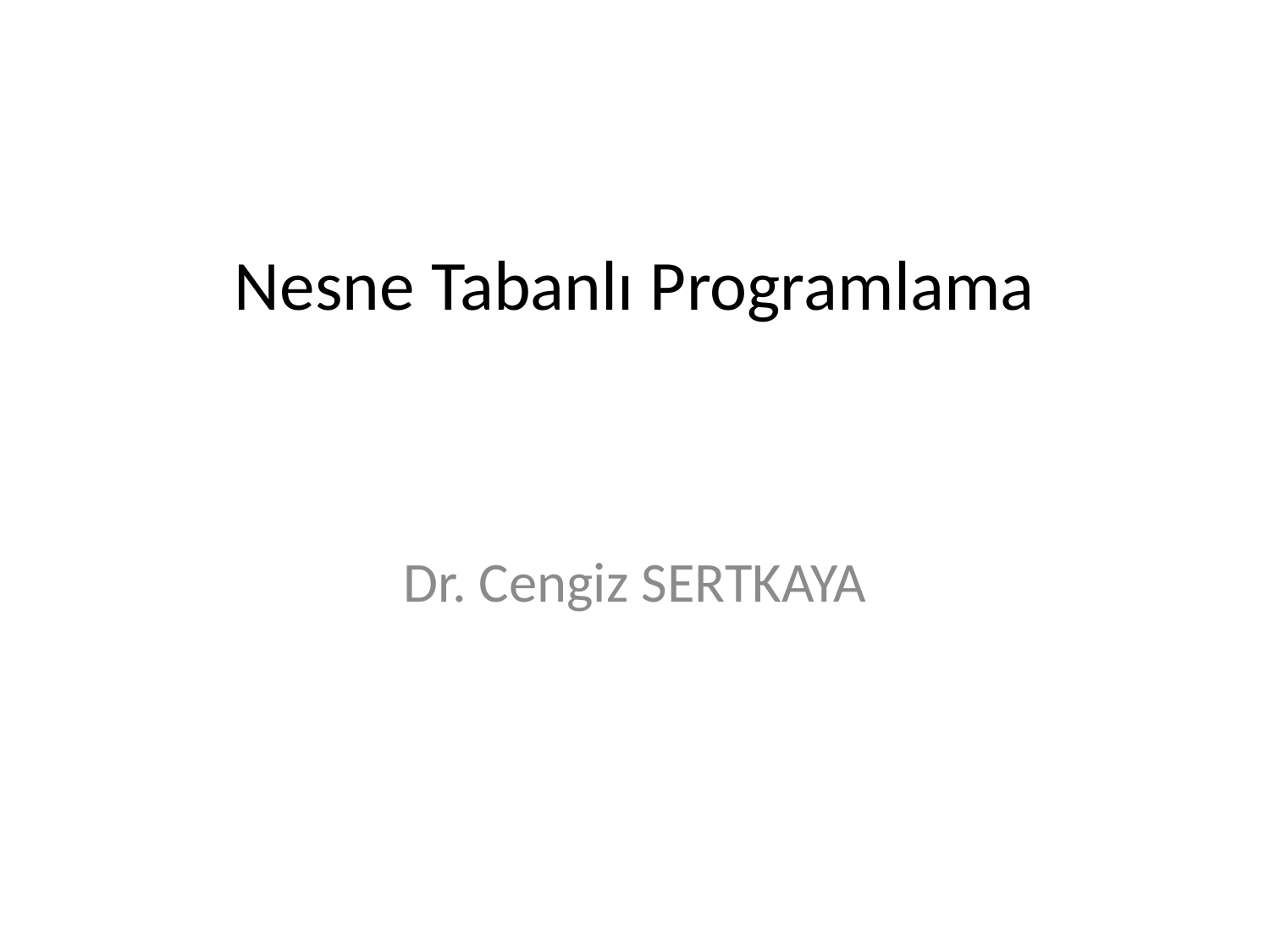

# Nesne Tabanlı Programlama
Dr. Cengiz SERTKAYA